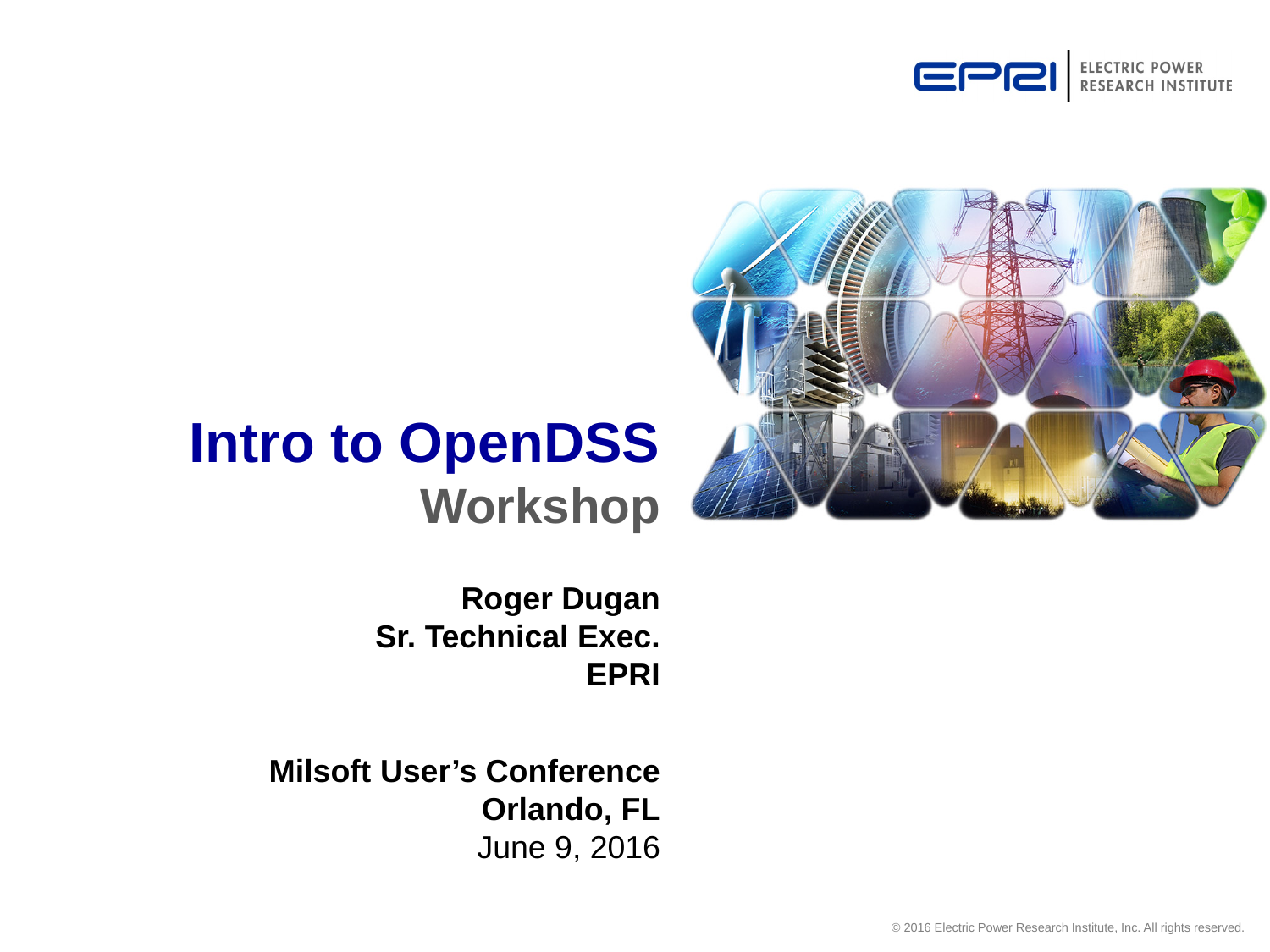

# Intro to OpenDSS Workshop
Roger Dugan
Sr. Technical Exec.
EPRI
Milsoft User’s Conference
Orlando, FL
June 9, 2016